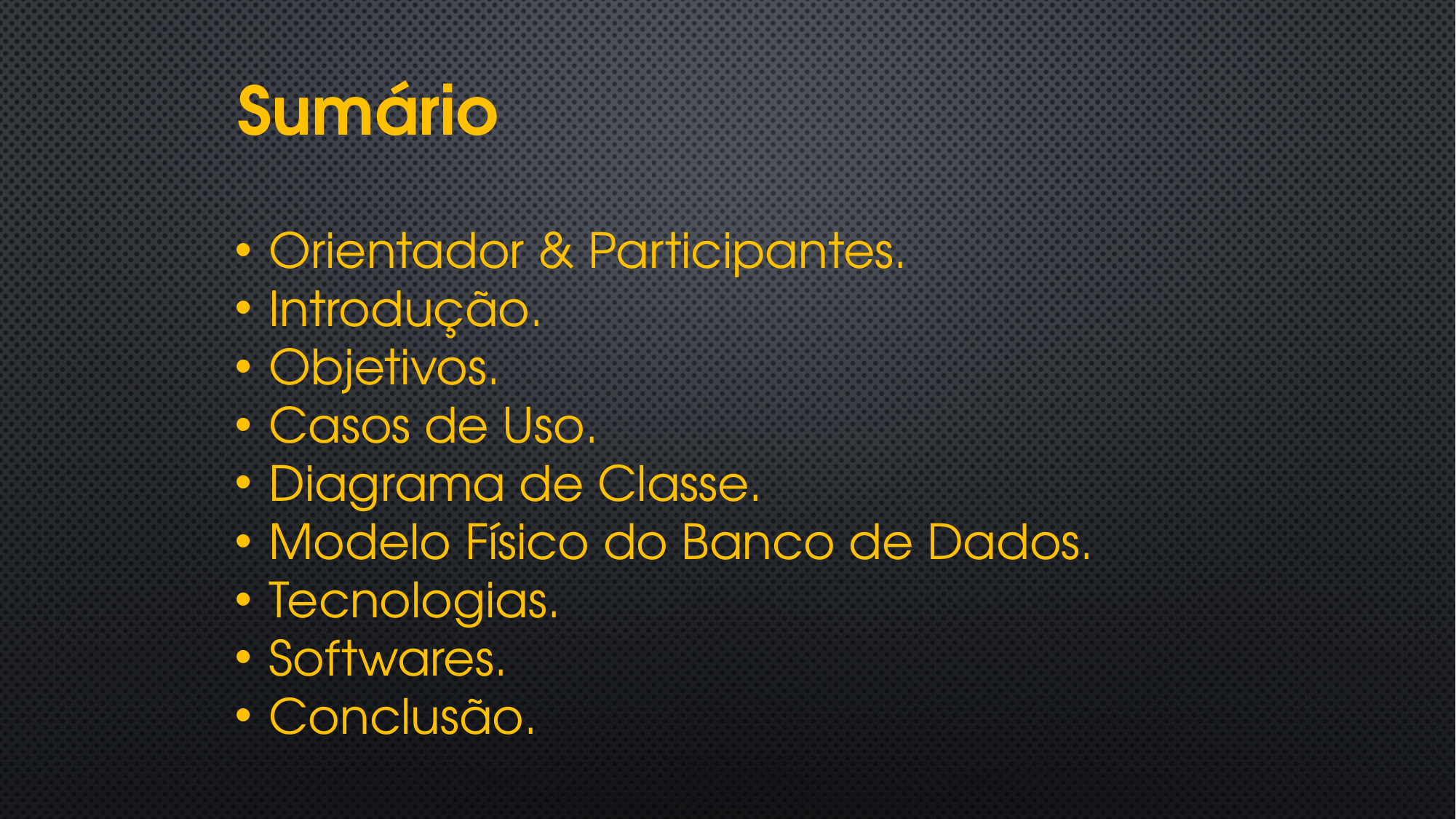

Sumário

Orientador & Participantes.
Introdução.
Objetivos.
Casos de Uso.
Diagrama de Classe.
Modelo Físico do Banco de Dados.
Tecnologias.
Softwares.
Conclusão.